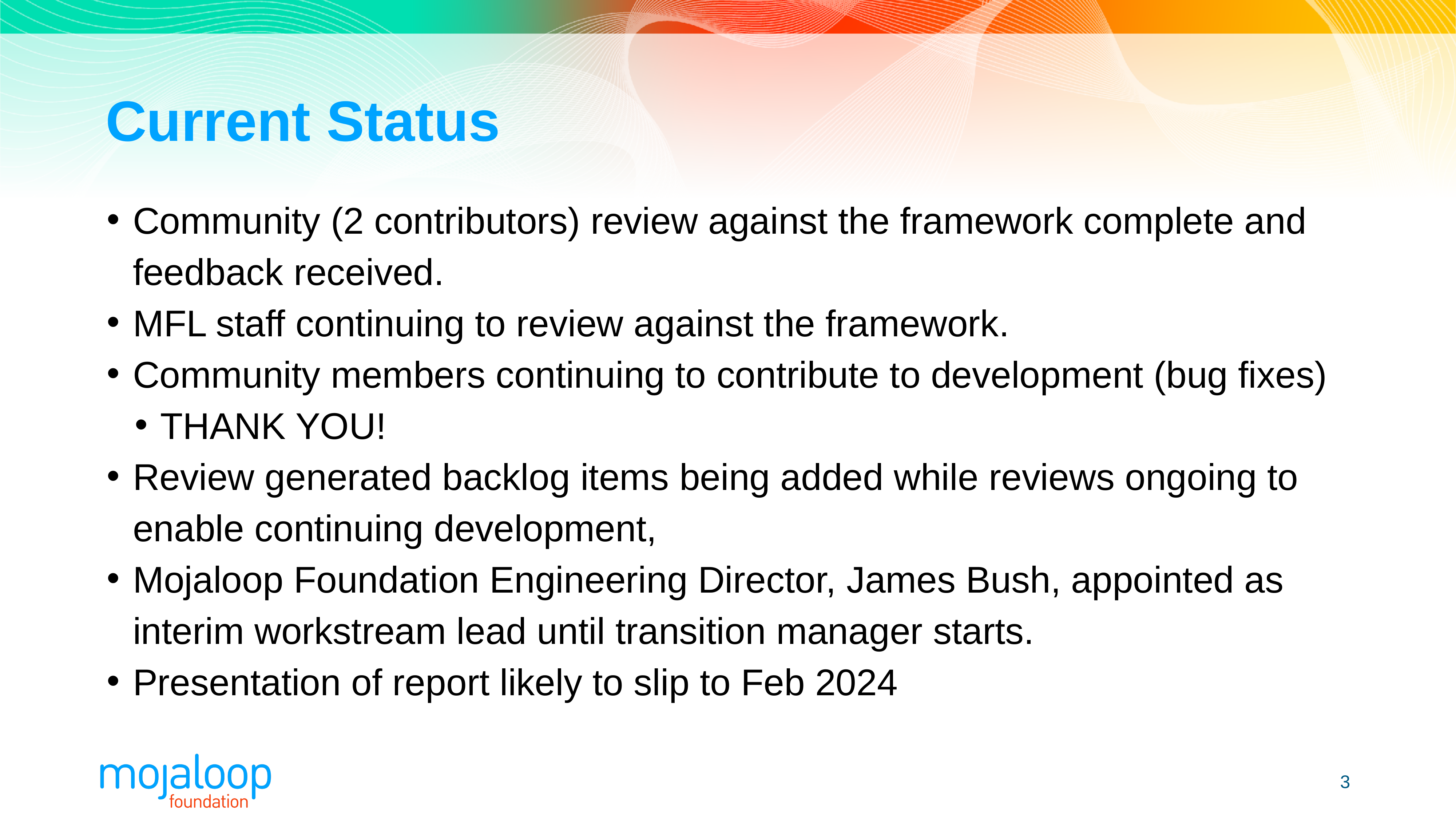

# Current Status
Community (2 contributors) review against the framework complete and feedback received.
MFL staff continuing to review against the framework.
Community members continuing to contribute to development (bug fixes)
THANK YOU!
Review generated backlog items being added while reviews ongoing to enable continuing development,
Mojaloop Foundation Engineering Director, James Bush, appointed as interim workstream lead until transition manager starts.
Presentation of report likely to slip to Feb 2024
3